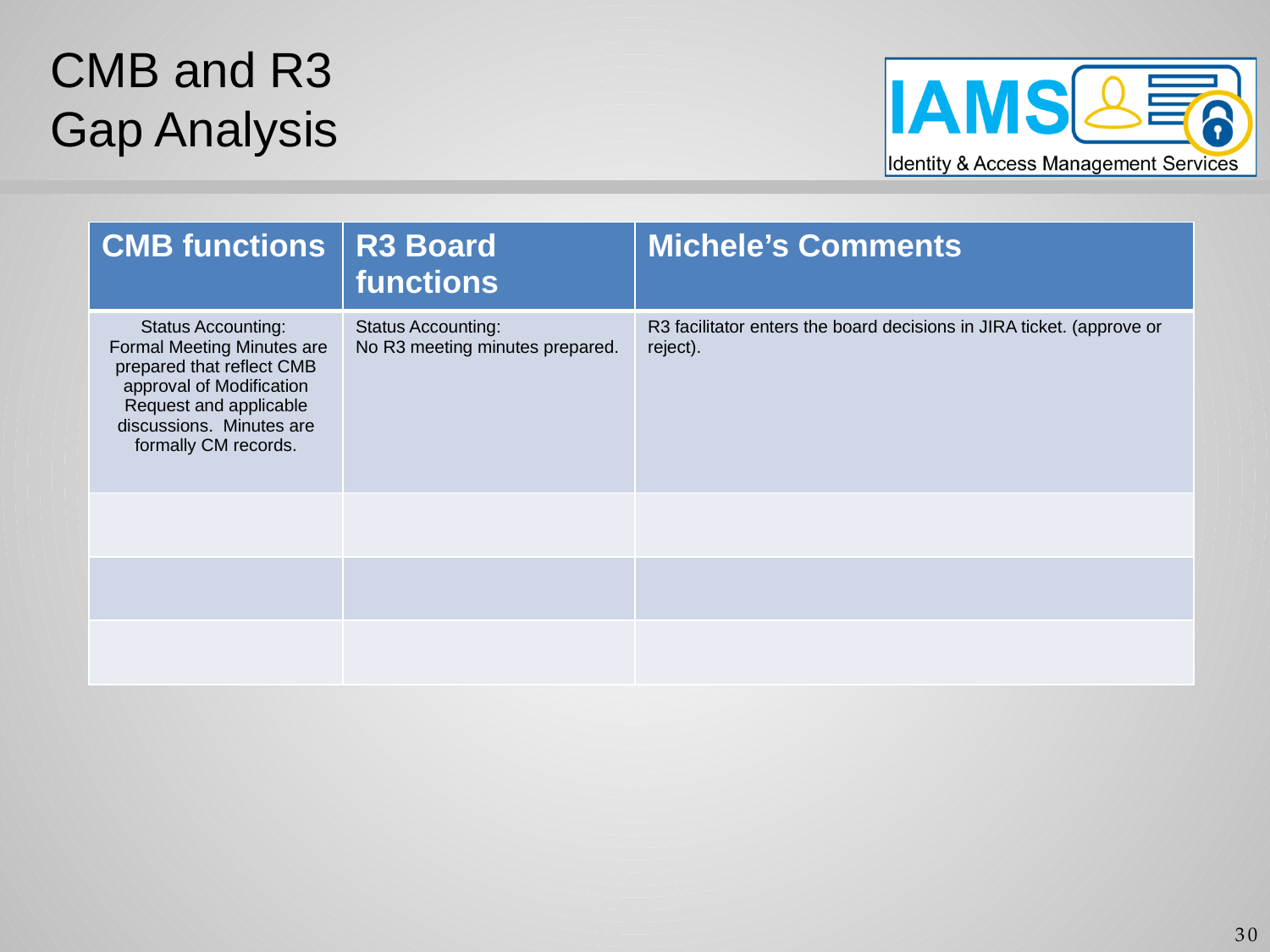

CMB and R3
Gap Analysis

| CMB functions | R3 Board functions | Michele’s Comments |
| --- | --- | --- |
| Status Accounting: Formal Meeting Minutes are prepared that reflect CMB approval of Modification Request and applicable discussions. Minutes are formally CM records. | Status Accounting: No R3 meeting minutes prepared. | R3 facilitator enters the board decisions in JIRA ticket. (approve or reject). |
|  |  |  |
|  |  |  |
|  |  |  |